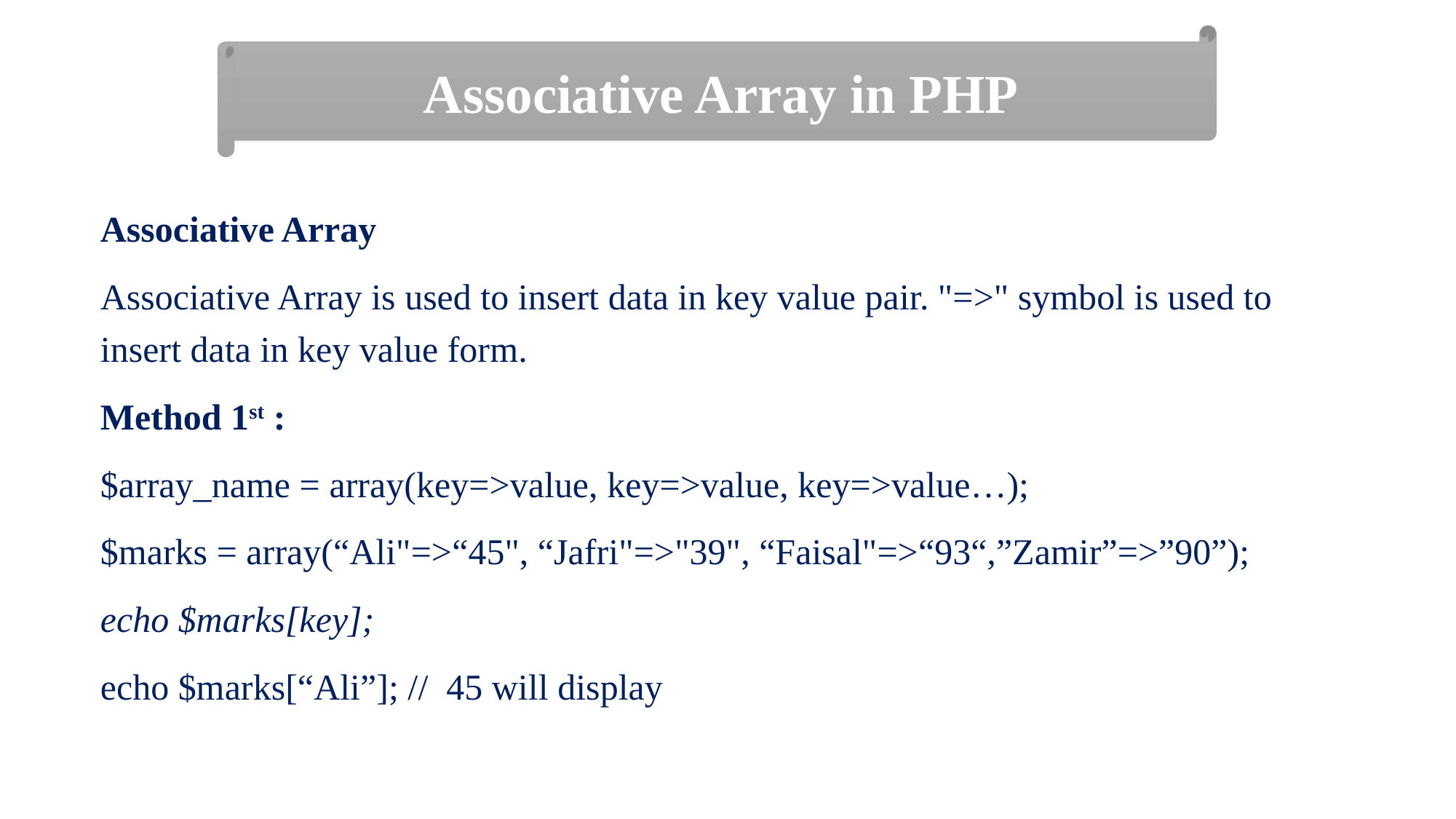

Associative Array in PHP
Associative Array
Associative Array is used to insert data in key value pair. "=>" symbol is used to insert data in key value form.
Method 1st :
$array_name = array(key=>value, key=>value, key=>value…);
$marks = array(“Ali"=>“45", “Jafri"=>"39", “Faisal"=>“93“,”Zamir”=>”90”);
echo $marks[key];
echo $marks[“Ali”]; //  45 will display